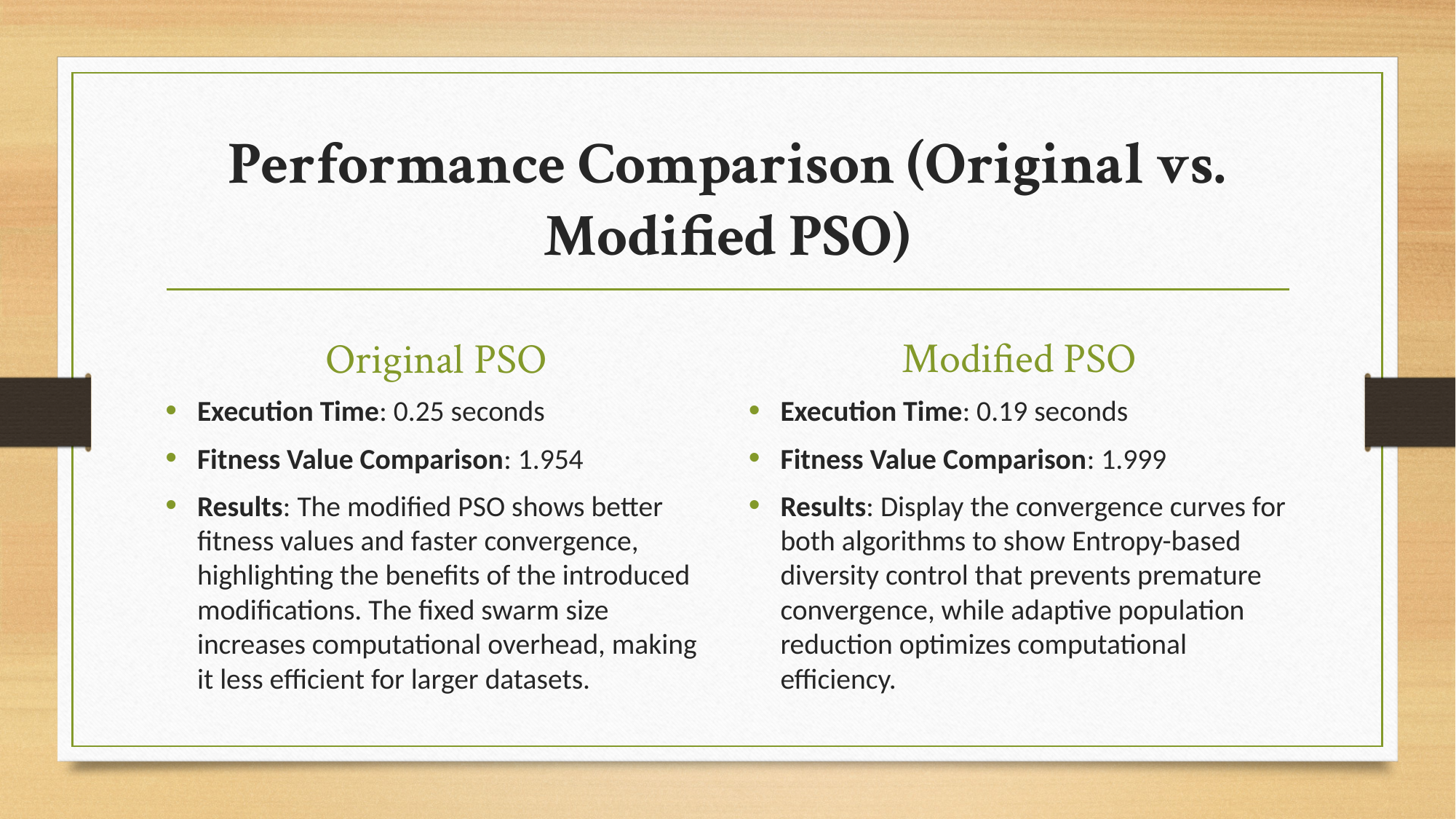

# Performance Comparison (Original vs. Modified PSO)
Original PSO
Modified PSO
Execution Time: 0.25 seconds
Fitness Value Comparison: 1.954
Results: The modified PSO shows better fitness values and faster convergence, highlighting the benefits of the introduced modifications. The fixed swarm size increases computational overhead, making it less efficient for larger datasets.
Execution Time: 0.19 seconds
Fitness Value Comparison: 1.999
Results: Display the convergence curves for both algorithms to show Entropy-based diversity control that prevents premature convergence, while adaptive population reduction optimizes computational efficiency.